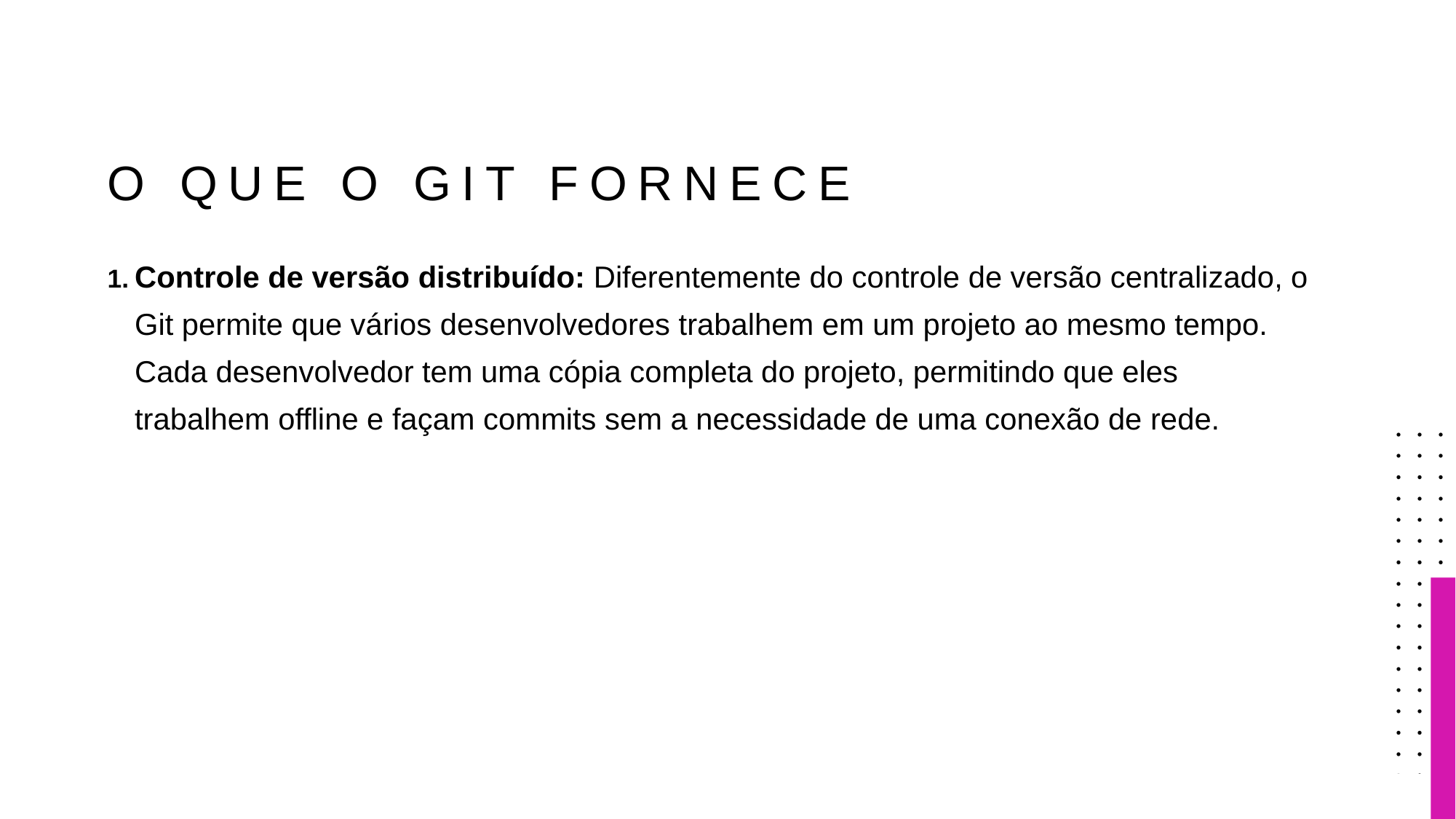

# O que o git fornece
Controle de versão distribuído: Diferentemente do controle de versão centralizado, o Git permite que vários desenvolvedores trabalhem em um projeto ao mesmo tempo. Cada desenvolvedor tem uma cópia completa do projeto, permitindo que eles trabalhem offline e façam commits sem a necessidade de uma conexão de rede.